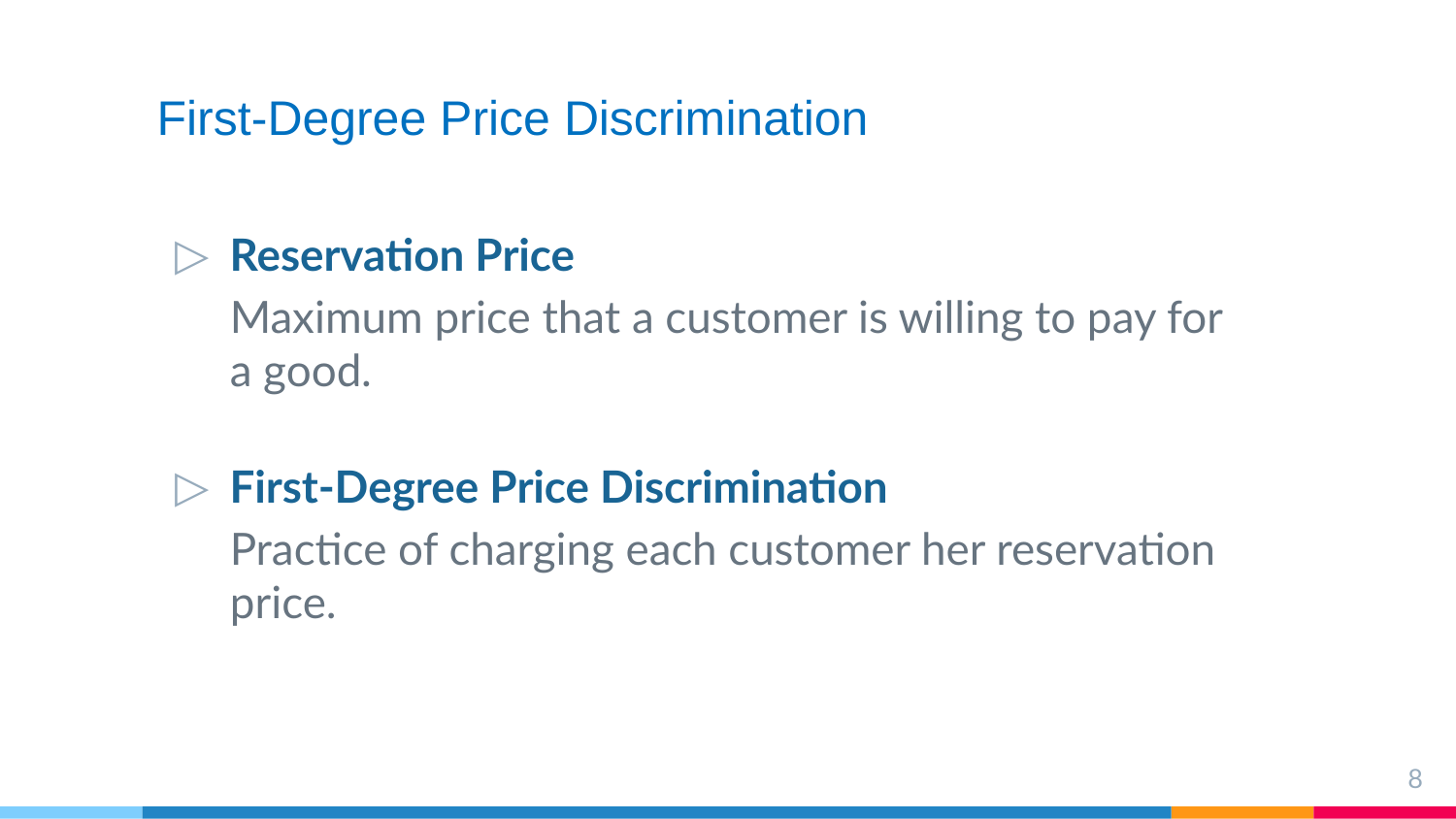

# First-Degree Price Discrimination

Reservation Price
Maximum price that a customer is willing to pay for a good.

First-Degree Price Discrimination
Practice of charging each customer her reservation price.

8